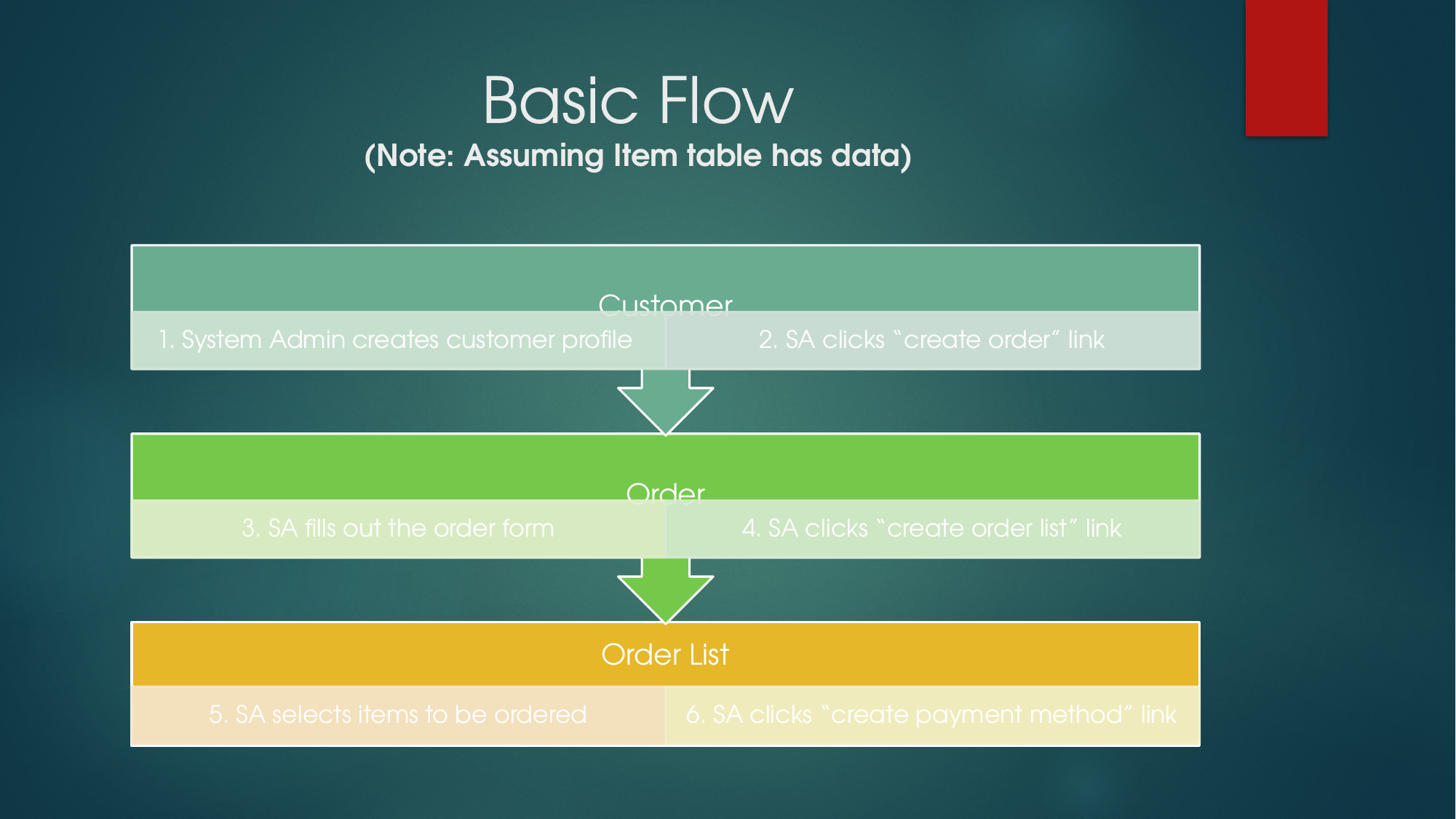

# Basic Flow (Note: Assuming Item table has data)
Order List
5. SA selects items to be ordered
6. SA clicks “create payment method” link
Order
3. SA fills out the order form
4. SA clicks “create order list” link
Customer
1. System Admin creates customer profile
2. SA clicks “create order” link